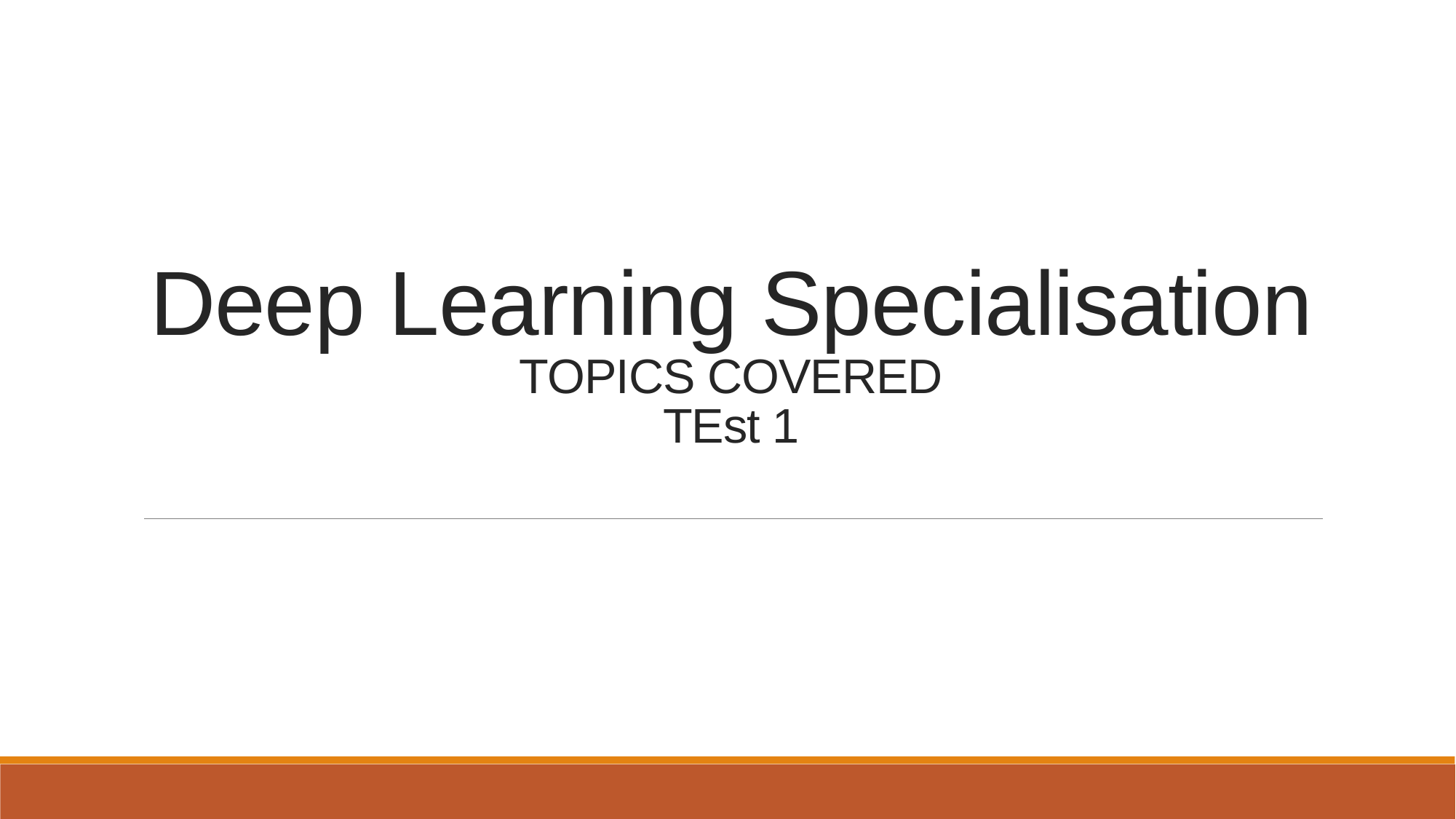

# Deep Learning Specialisation TOPICS COVERED TEst 1